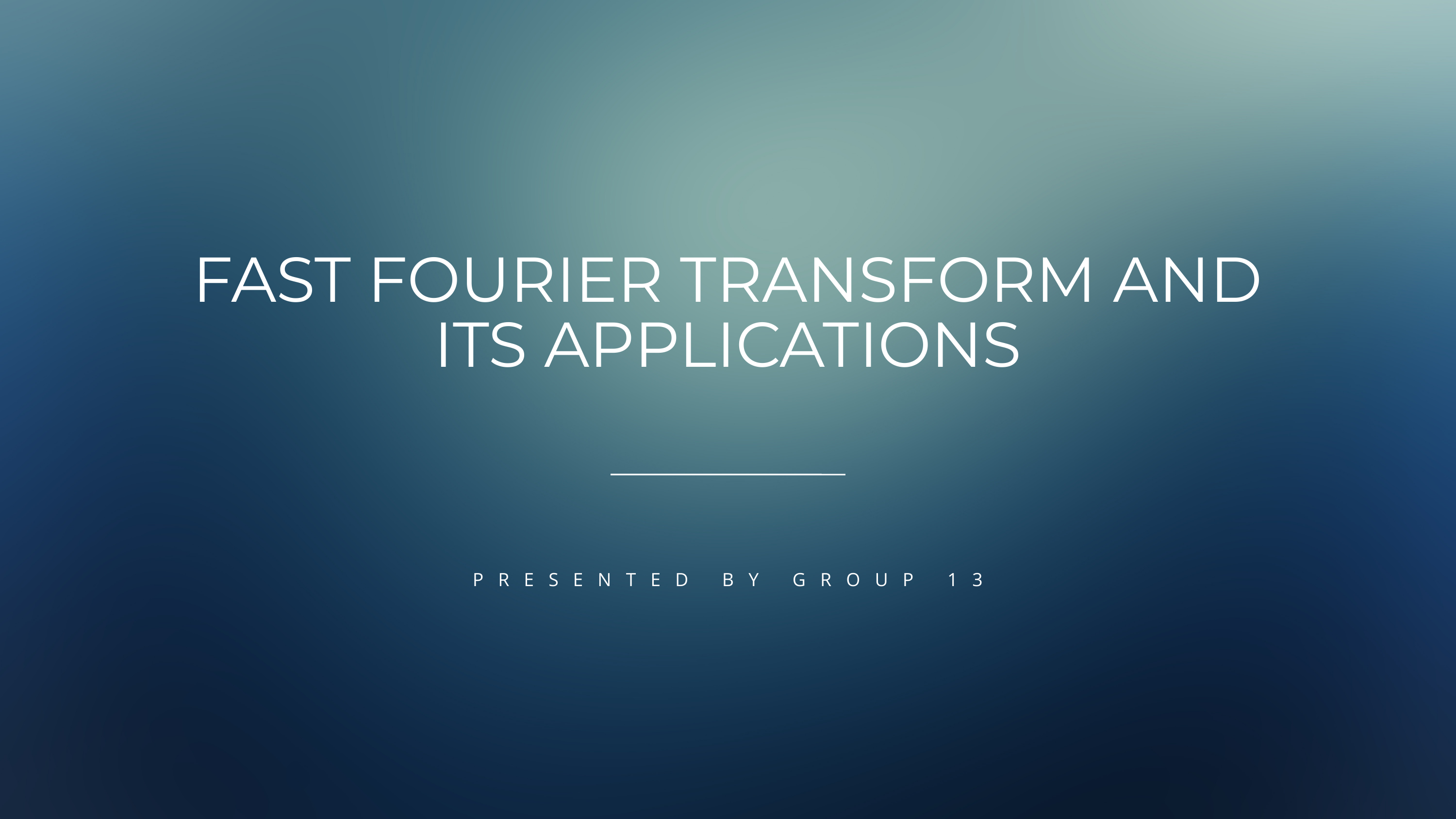

FAST FOURIER TRANSFORM AND ITS APPLICATIONS

PRESENTED BY GROUP 13